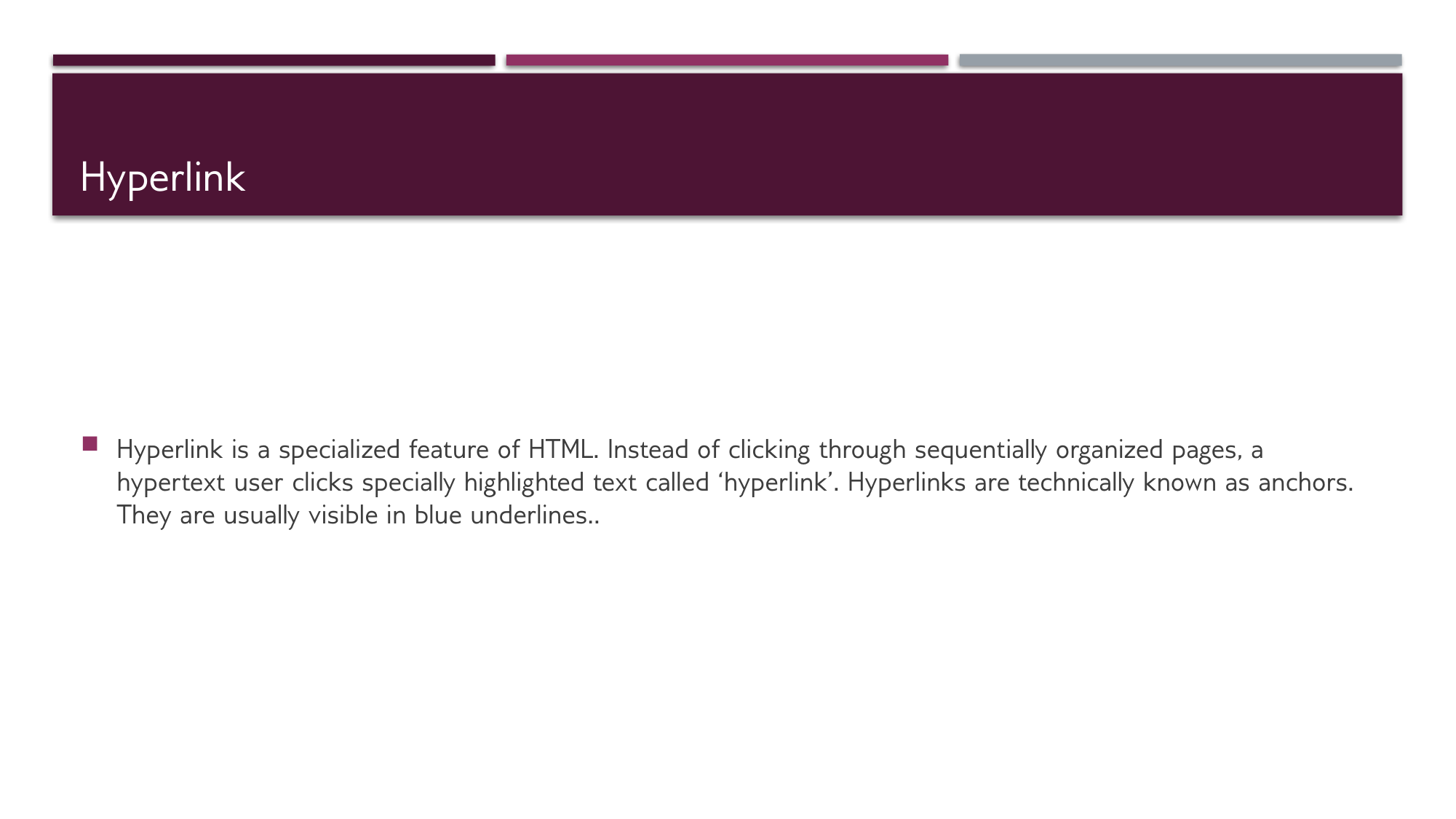

# Hyperlink
Hyperlink is a specialized feature of HTML. Instead of clicking through sequentially organized pages, a hypertext user clicks specially highlighted text called ‘hyperlink’. Hyperlinks are technically known as anchors. They are usually visible in blue underlines..